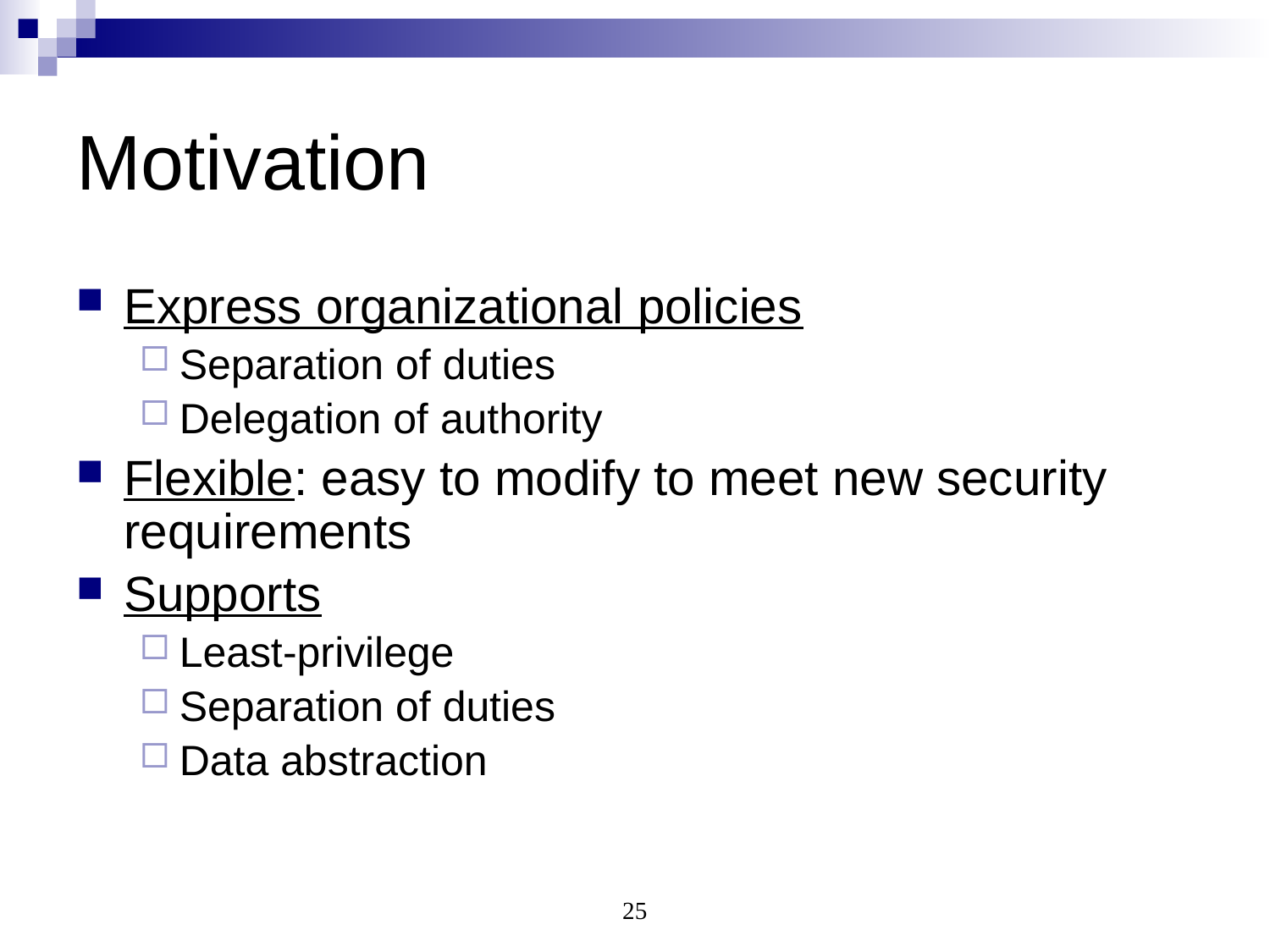

# Motivation
Express organizational policies
Separation of duties
Delegation of authority
Flexible: easy to modify to meet new security requirements
Supports
Least-privilege
Separation of duties
Data abstraction
25